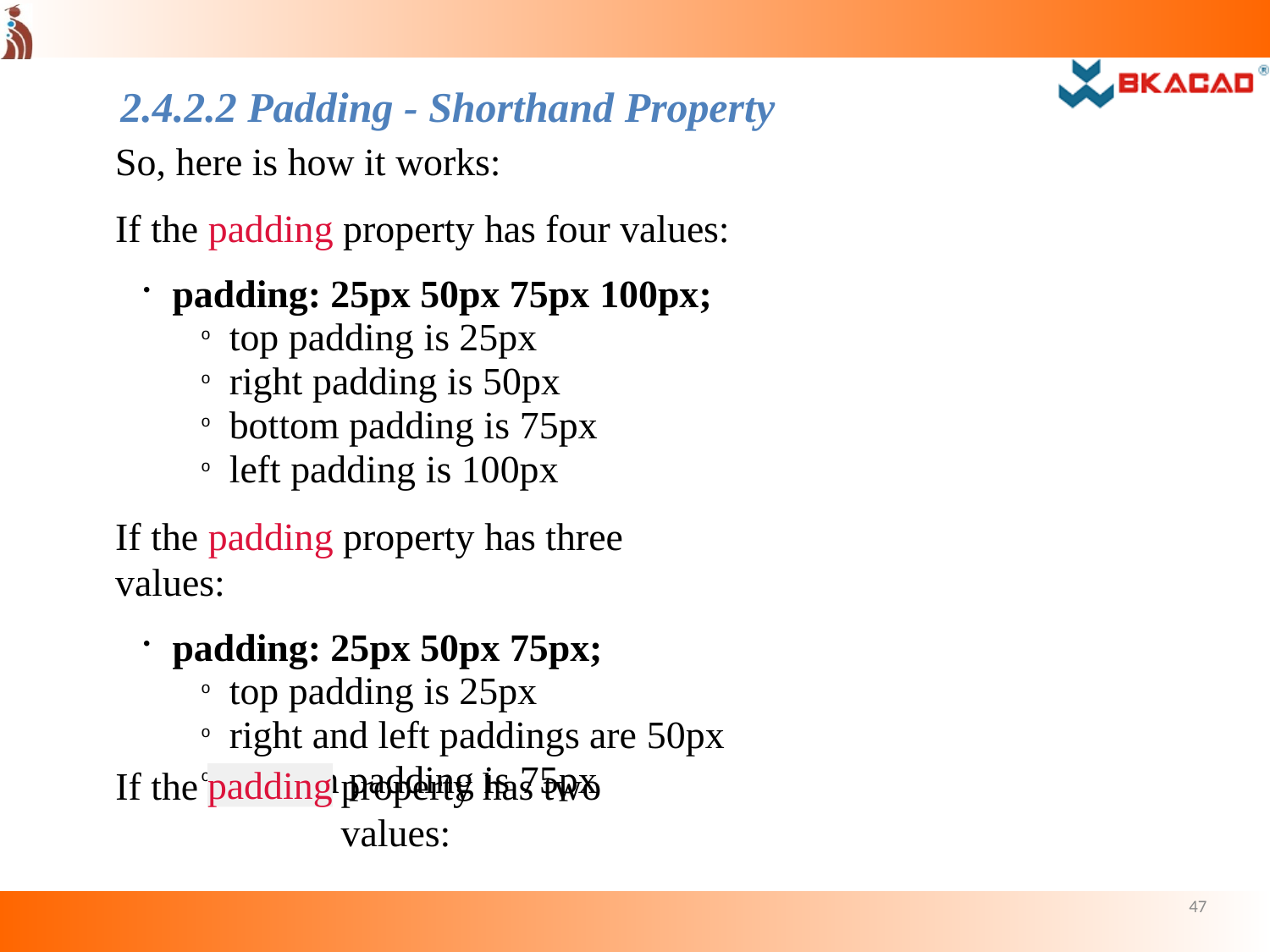

2.4.2.2 Padding - Shorthand Property
So, here is how it works:
If the padding property has four values:
padding: 25px 50px 75px 100px;
top padding is 25px
right padding is 50px
bottom padding is 75px
left padding is 100px
If the padding property has three values:
padding: 25px 50px 75px;
top padding is 25px
right and left paddings are 50px
bottom padding is 75px
If the
property has two values:
padding
47